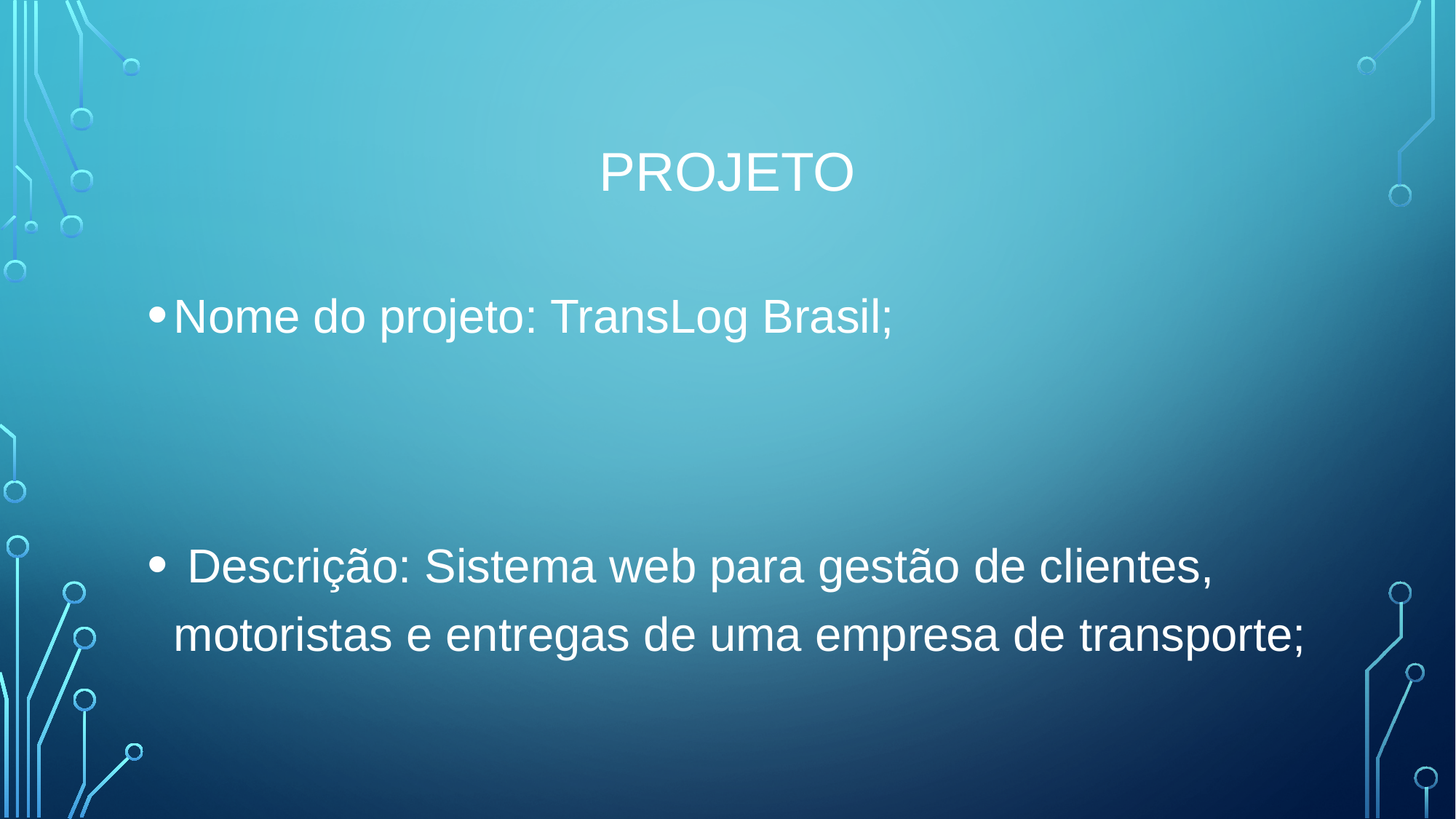

# projeto
Nome do projeto: TransLog Brasil;

 Descrição: Sistema web para gestão de clientes, motoristas e entregas de uma empresa de transporte;